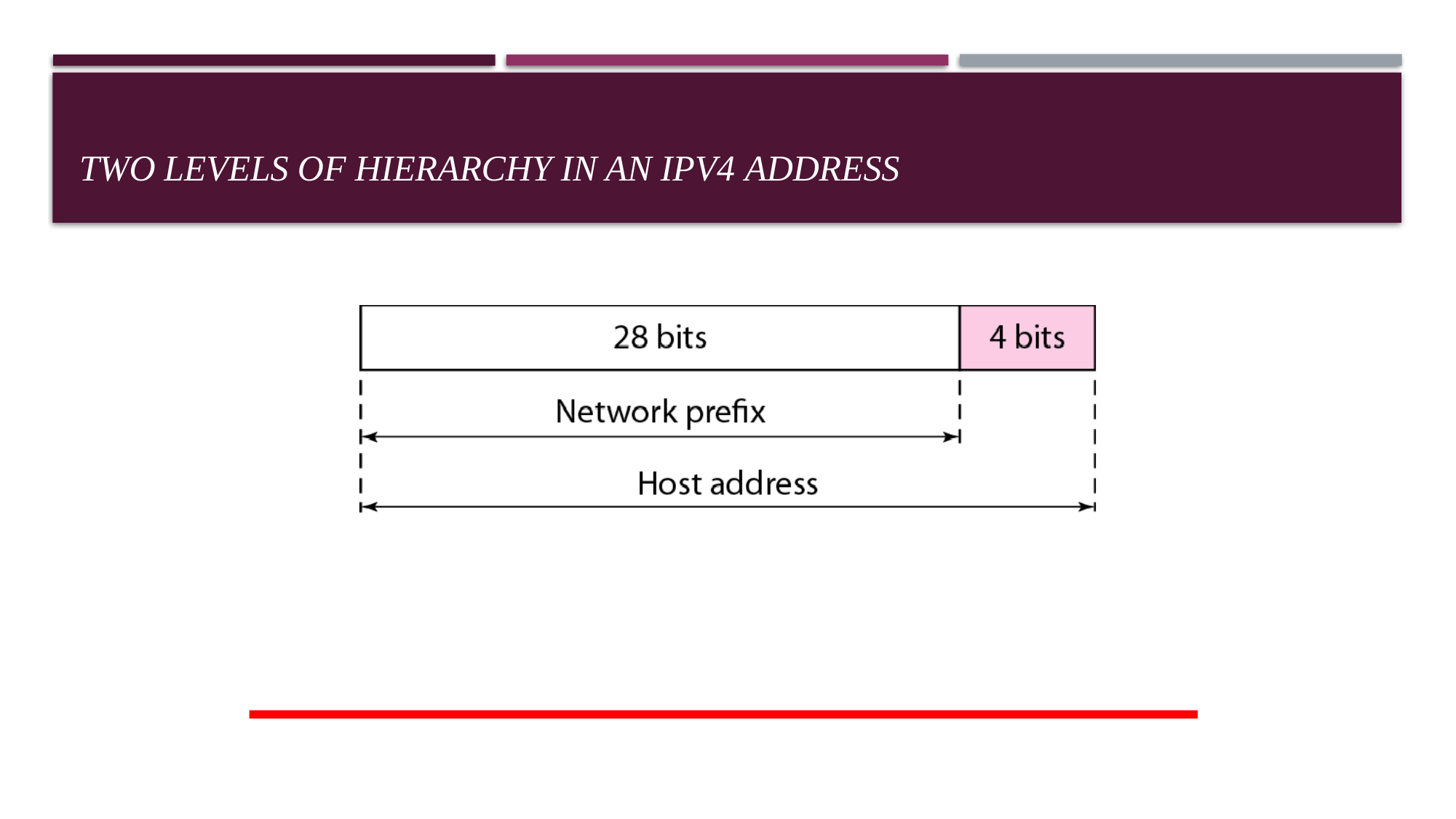

# Two levels of hierarchy in an IPv4 address

19.3